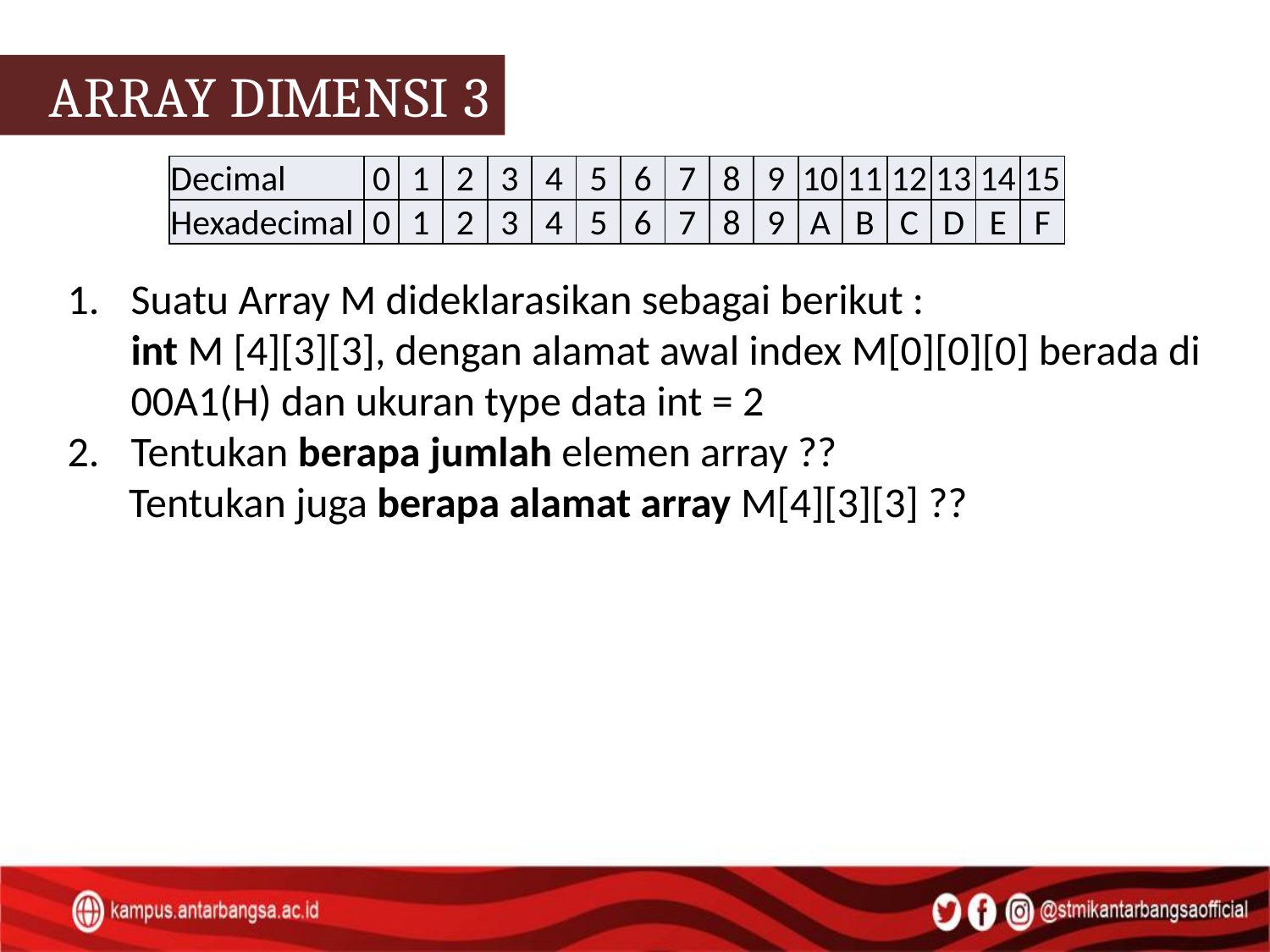

ARRAY DIMENSI 3
| Decimal | 0 | 1 | 2 | 3 | 4 | 5 | 6 | 7 | 8 | 9 | 10 | 11 | 12 | 13 | 14 | 15 |
| --- | --- | --- | --- | --- | --- | --- | --- | --- | --- | --- | --- | --- | --- | --- | --- | --- |
| Hexadecimal | 0 | 1 | 2 | 3 | 4 | 5 | 6 | 7 | 8 | 9 | A | B | C | D | E | F |
Suatu Array M dideklarasikan sebagai berikut :
int M [4][3][3], dengan alamat awal index M[0][0][0] berada di 00A1(H) dan ukuran type data int = 2
Tentukan berapa jumlah elemen array ??
	Tentukan juga berapa alamat array M[4][3][3] ??